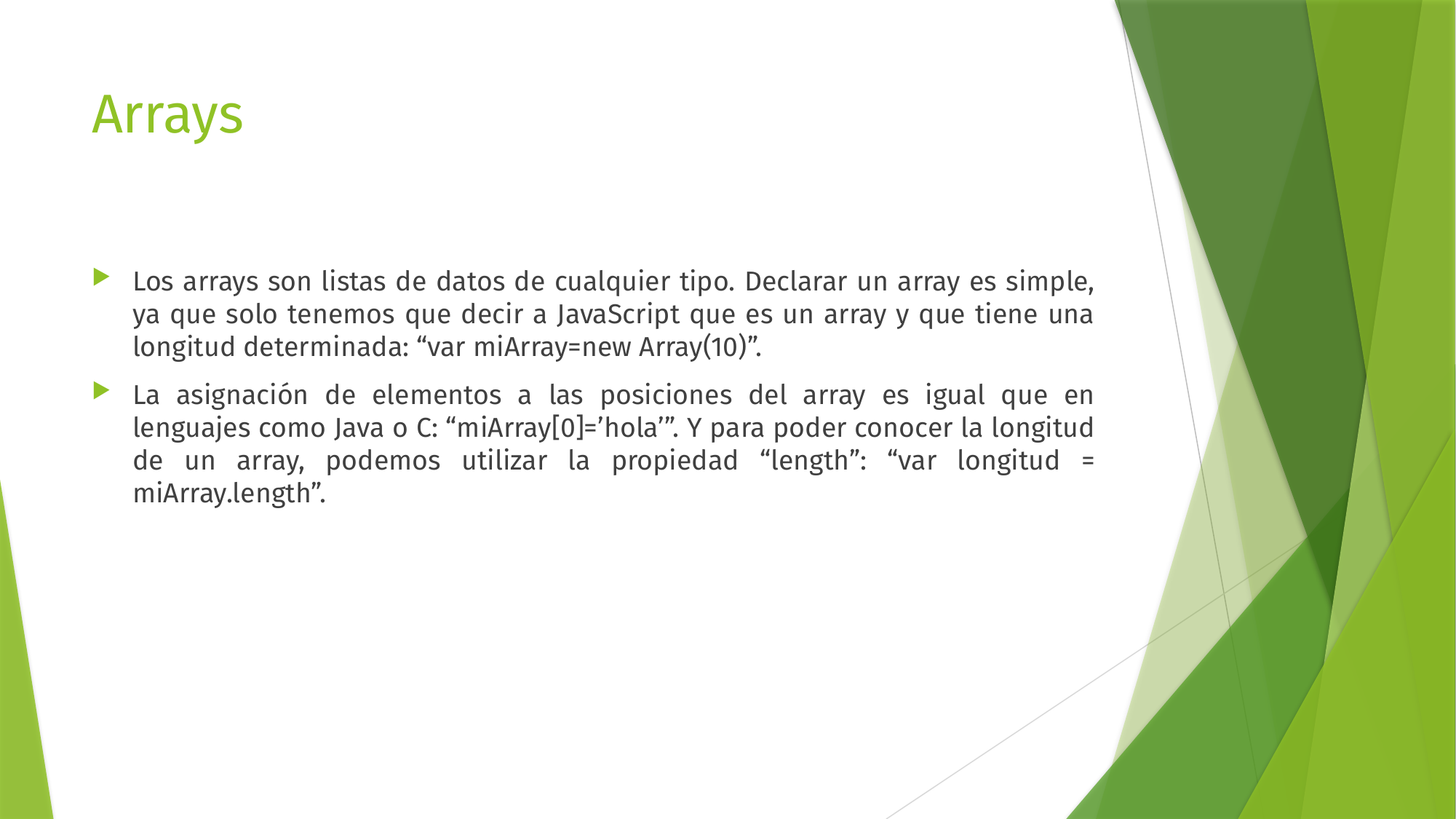

# Arrays
Los arrays son listas de datos de cualquier tipo. Declarar un array es simple, ya que solo tenemos que decir a JavaScript que es un array y que tiene una longitud determinada: “var miArray=new Array(10)”.
La asignación de elementos a las posiciones del array es igual que en lenguajes como Java o C: “miArray[0]=’hola’”. Y para poder conocer la longitud de un array, podemos utilizar la propiedad “length”: “var longitud = miArray.length”.